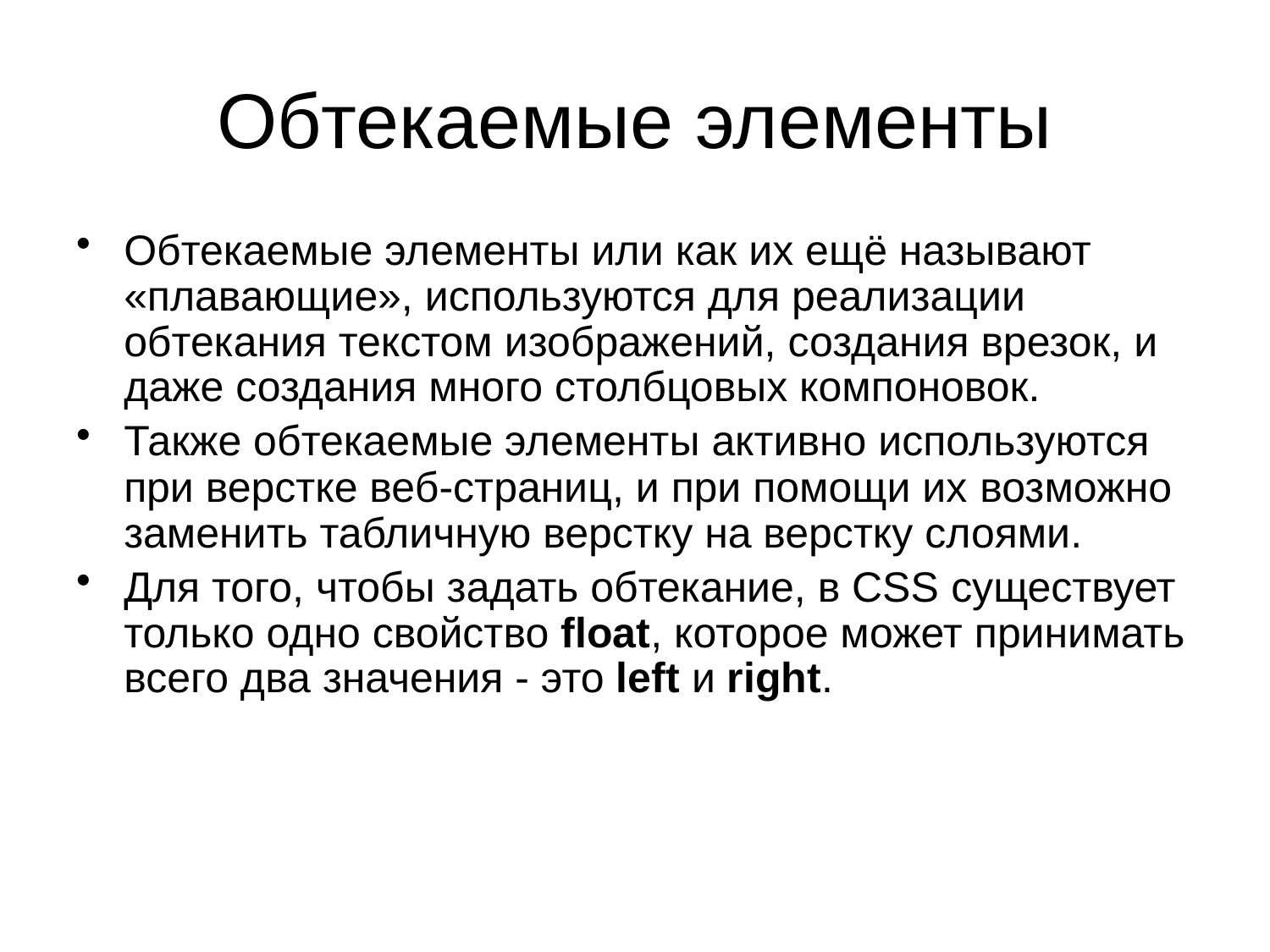

# Обтекаемые элементы
Обтекаемые элементы или как их ещё называют «плавающие», используются для реализации обтекания текстом изображений, создания врезок, и даже создания много столбцовых компоновок.
Также обтекаемые элементы активно используются при верстке веб-страниц, и при помощи их возможно заменить табличную верстку на верстку слоями.
Для того, чтобы задать обтекание, в CSS существует только одно свойство float, которое может принимать всего два значения - это left и right.